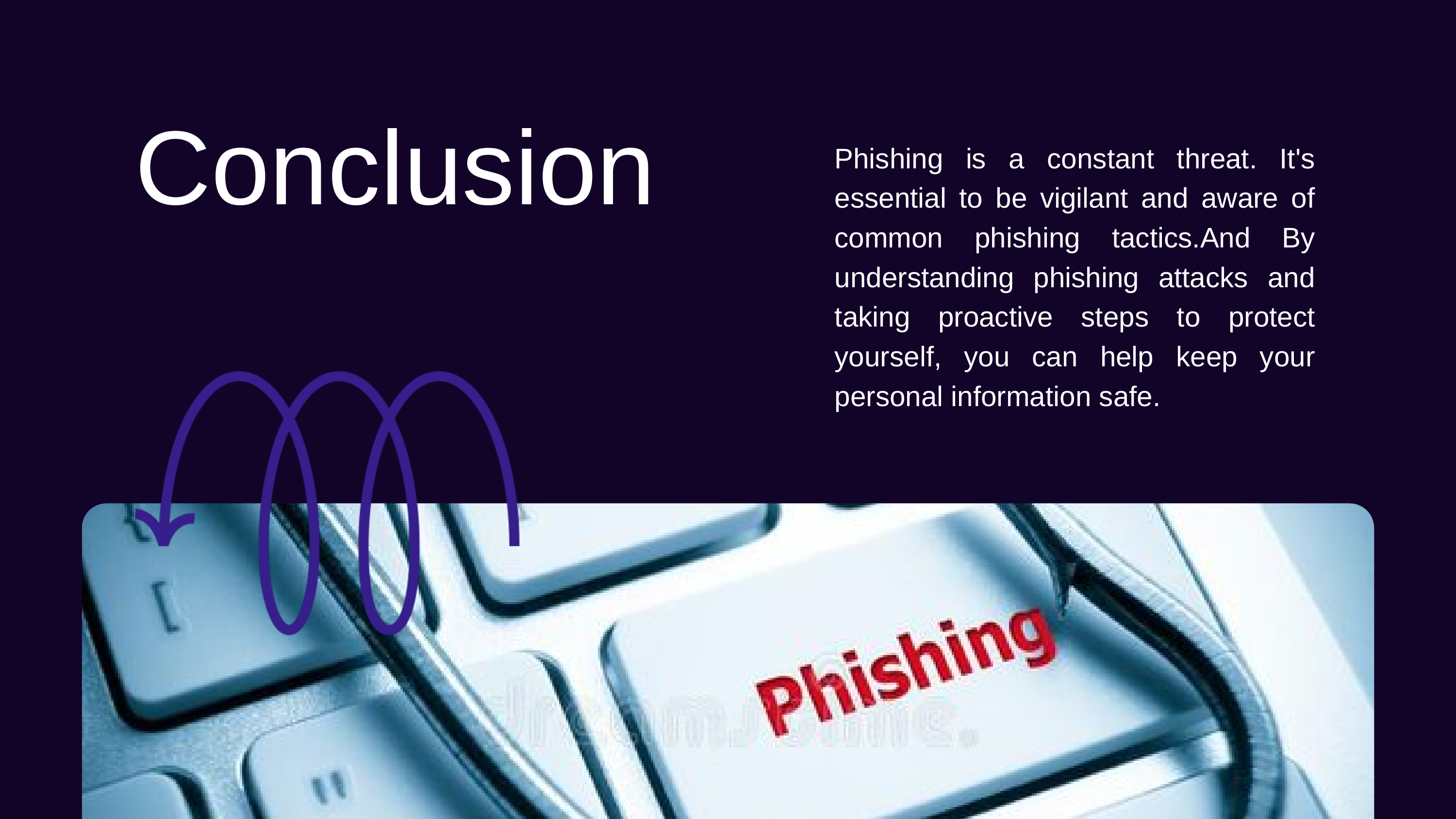

Phishing is a constant threat. It's essential to be vigilant and aware of common phishing tactics.And By understanding phishing attacks and taking proactive steps to protect yourself, you can help keep your personal information safe.
Conclusion